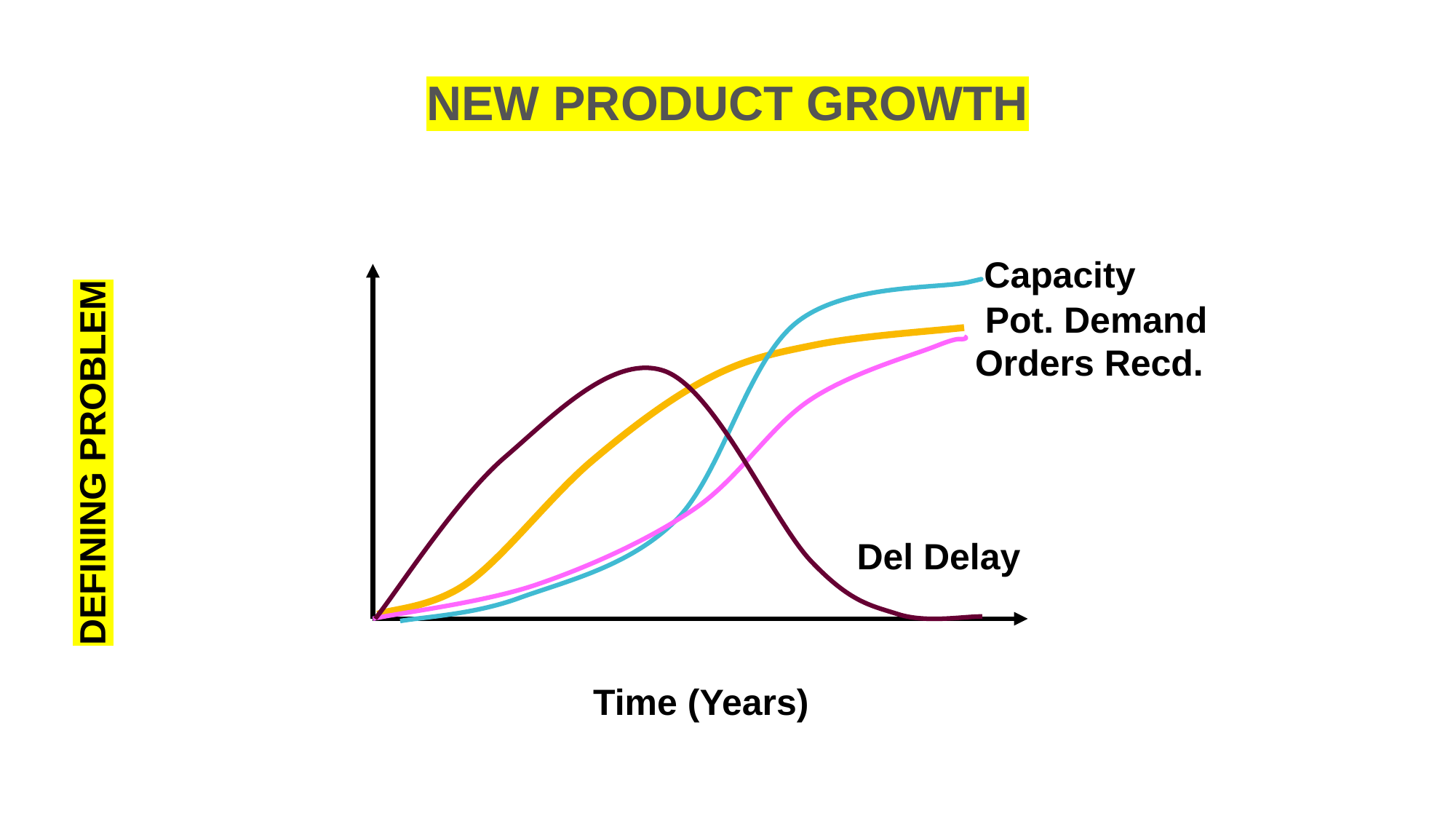

NEW PRODUCT GROWTH
DEFINING PROBLEM
Capacity

 Pot. Demand

Orders Recd.

Del Delay
Time (Years)